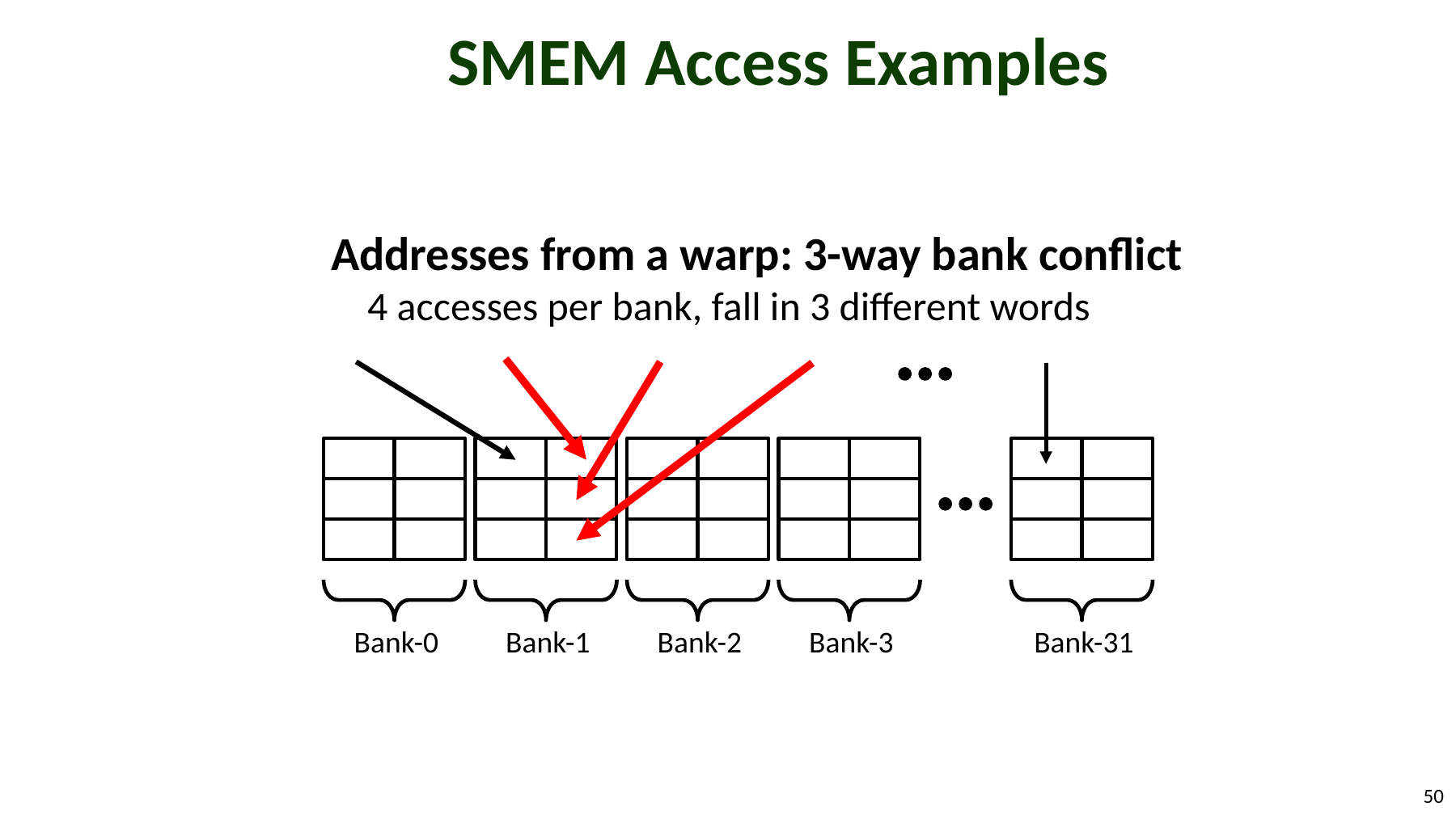

# SMEM Access Examples
Addresses from a warp: 3-way bank conflict
    4 accesses per bank, fall in 3 different words

Bank-0

Bank-1

Bank-2

Bank-3

Bank-31

50
© 2012, NVIDIA